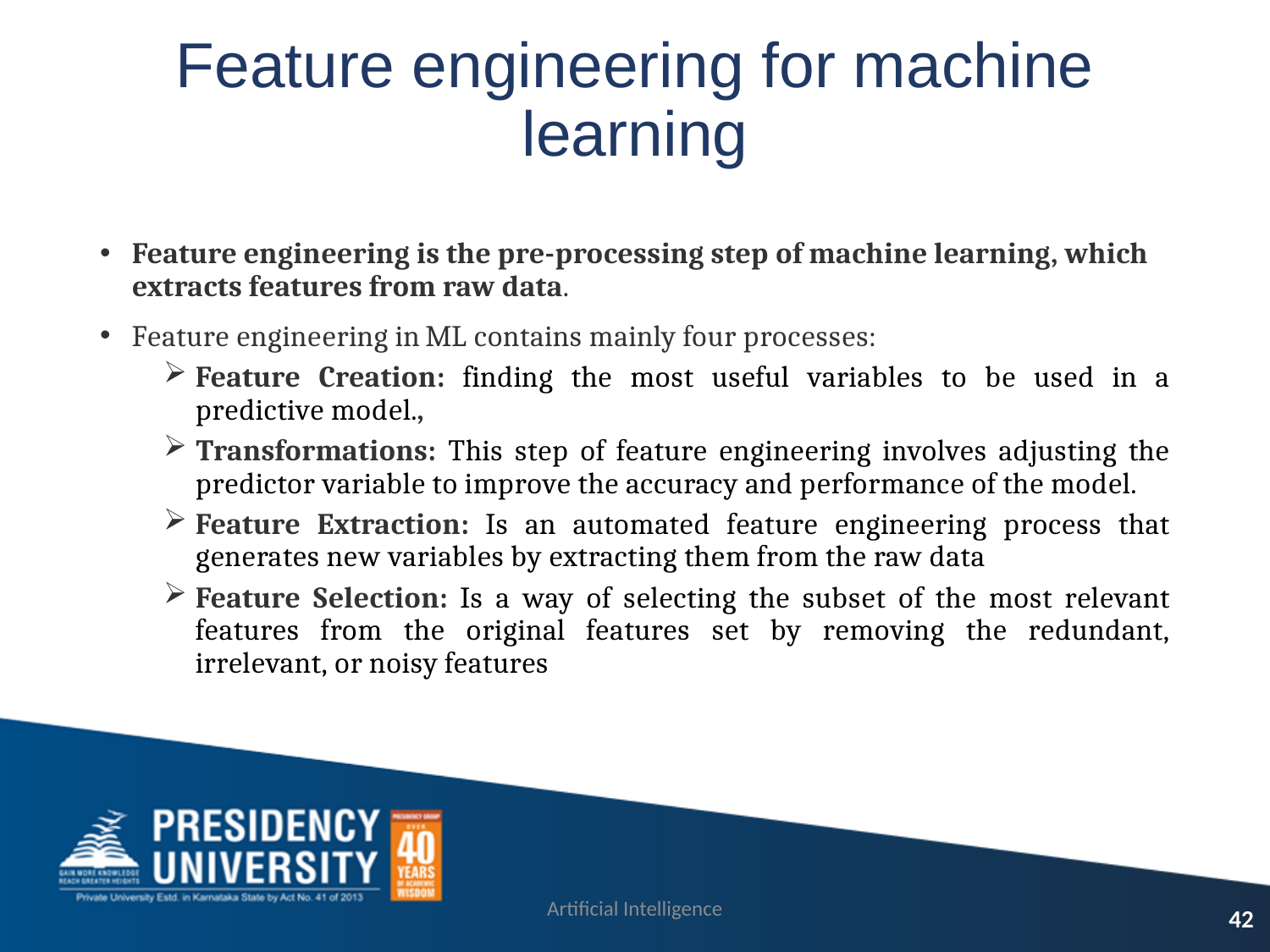

# Feature engineering for machine learning
Feature engineering is the pre-processing step of machine learning, which extracts features from raw data.
Feature engineering in ML contains mainly four processes:
Feature Creation: finding the most useful variables to be used in a predictive model.,
Transformations: This step of feature engineering involves adjusting the predictor variable to improve the accuracy and performance of the model.
Feature Extraction: Is an automated feature engineering process that generates new variables by extracting them from the raw data
Feature Selection: Is a way of selecting the subset of the most relevant features from the original features set by removing the redundant, irrelevant, or noisy features
Artificial Intelligence
42